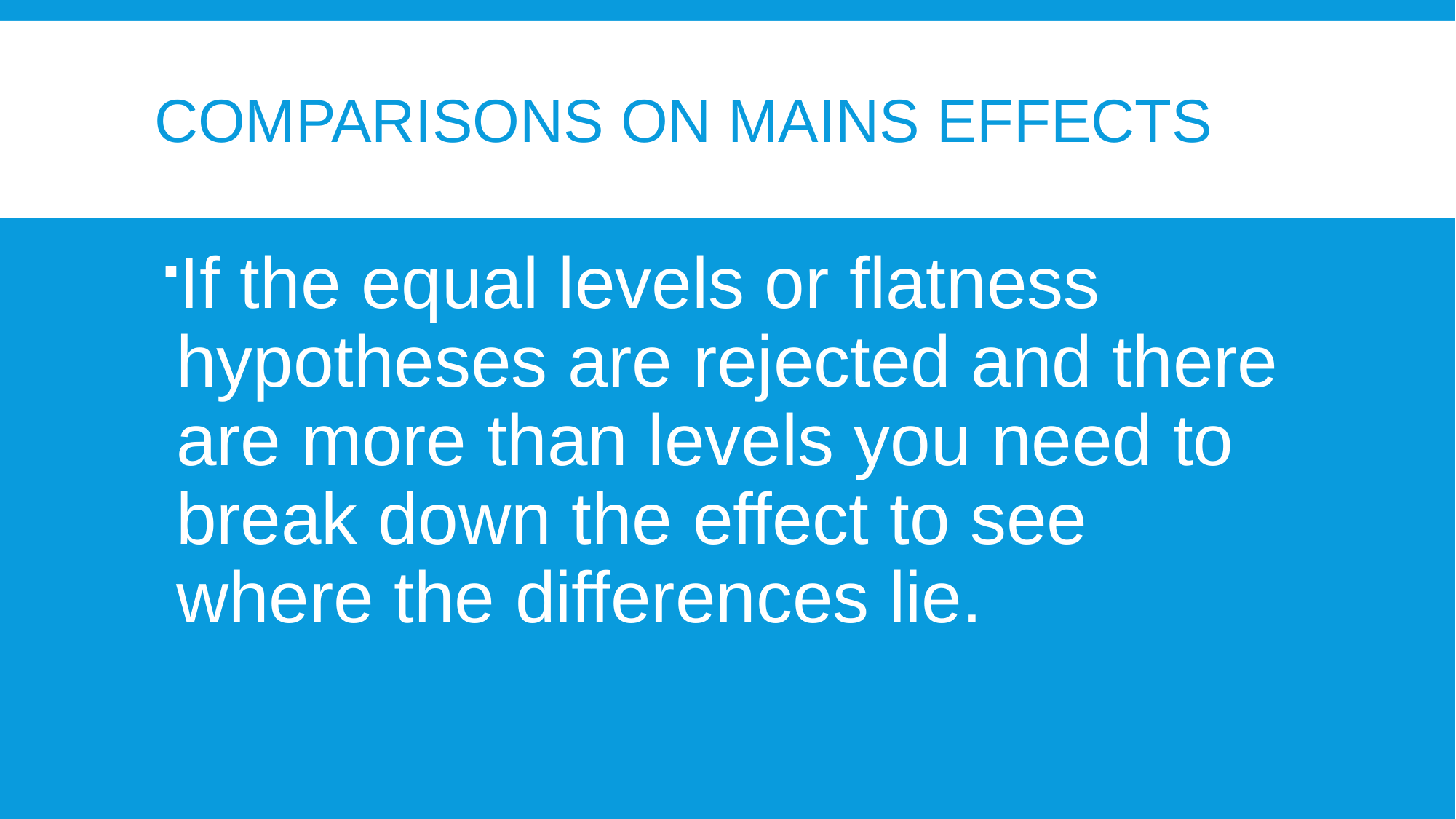

# Comparisons on mains effects
If the equal levels or flatness hypotheses are rejected and there are more than levels you need to break down the effect to see where the differences lie.